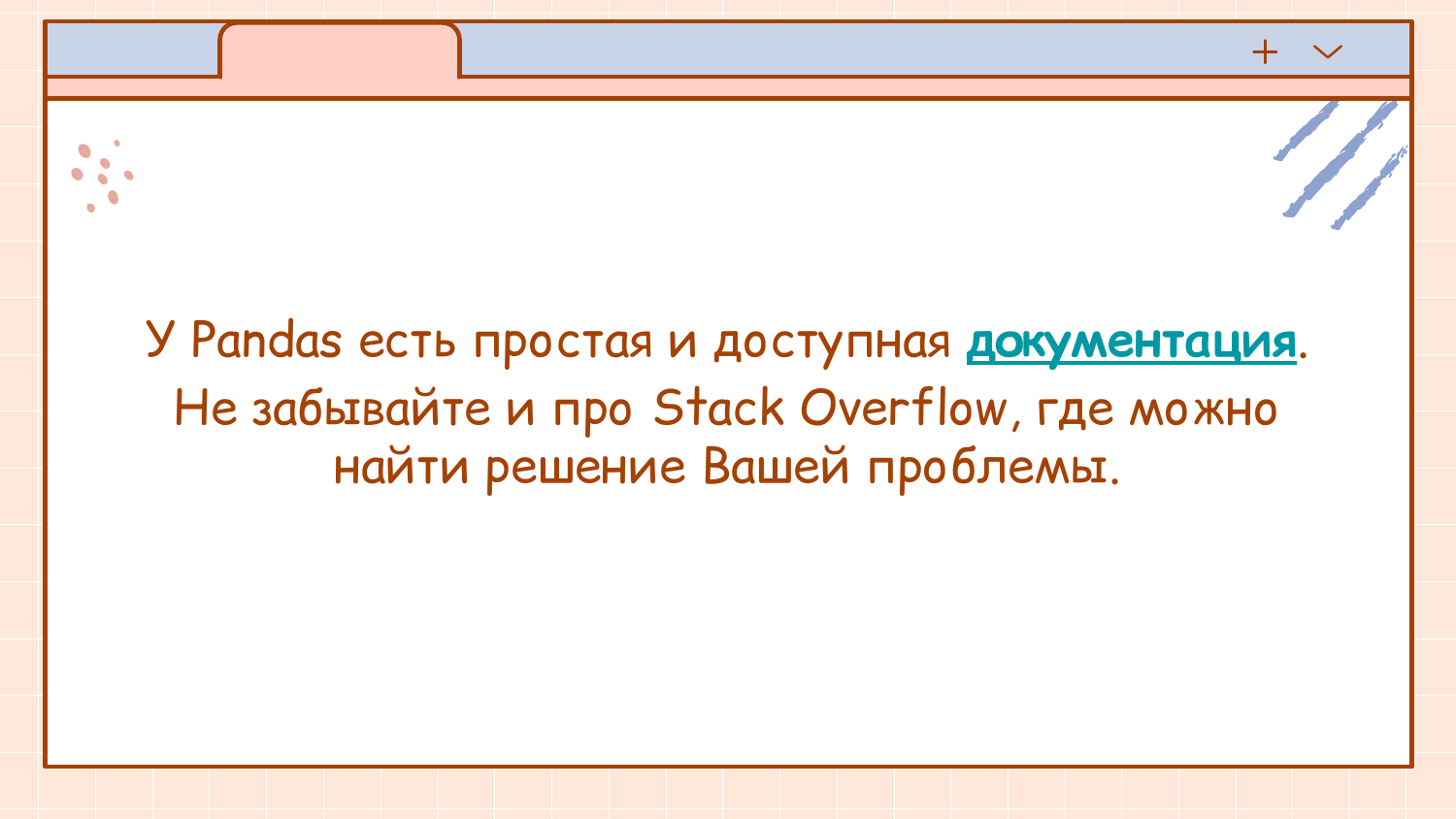

У Pandas есть простая и доступная документация. Не забывайте и про Stack Overflow, где можно найти решение Вашей проблемы.